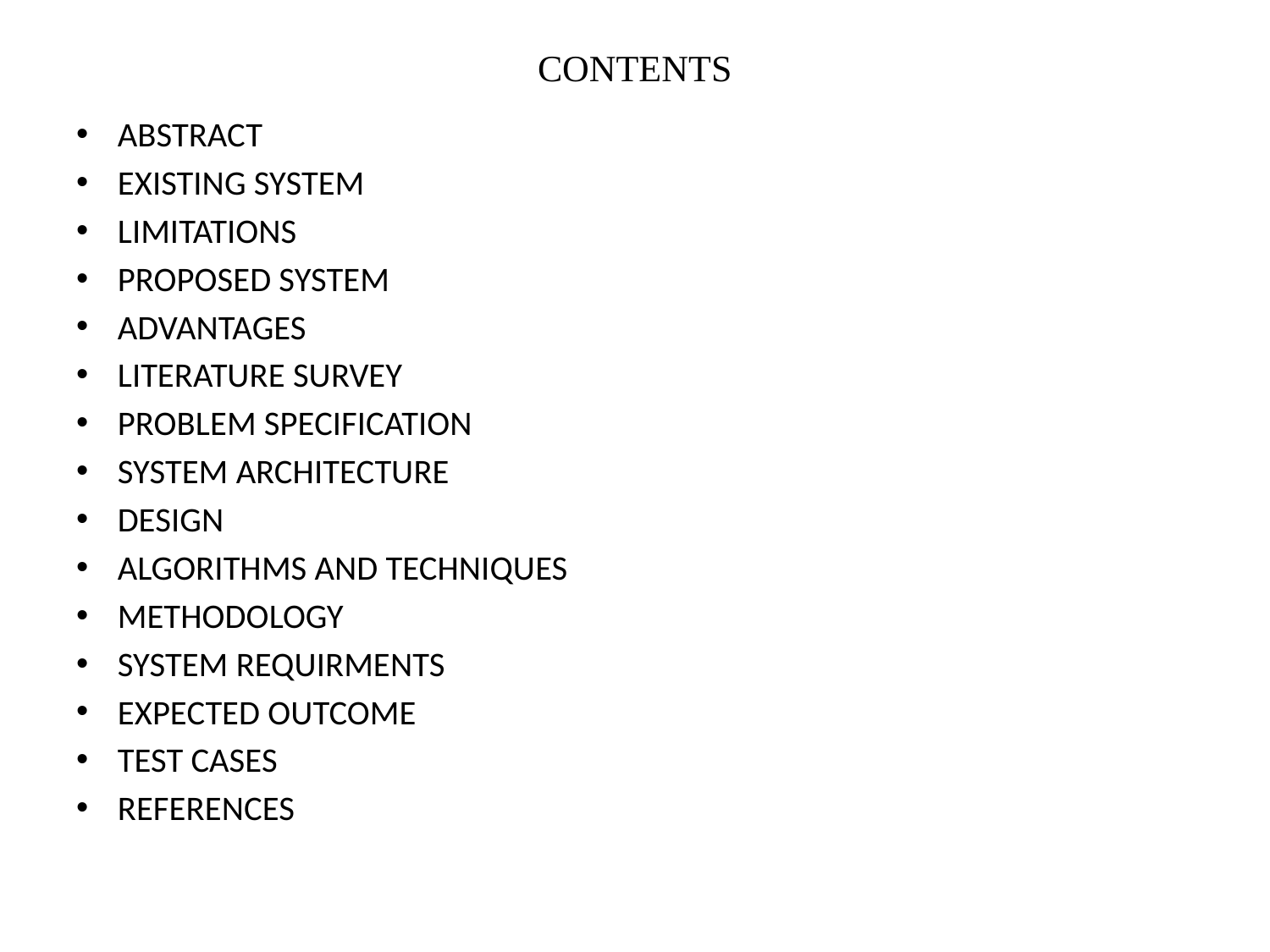

# CONTENTS
ABSTRACT
EXISTING SYSTEM
LIMITATIONS
PROPOSED SYSTEM
ADVANTAGES
LITERATURE SURVEY
PROBLEM SPECIFICATION
SYSTEM ARCHITECTURE
DESIGN
ALGORITHMS AND TECHNIQUES
METHODOLOGY
SYSTEM REQUIRMENTS
EXPECTED OUTCOME
TEST CASES
REFERENCES